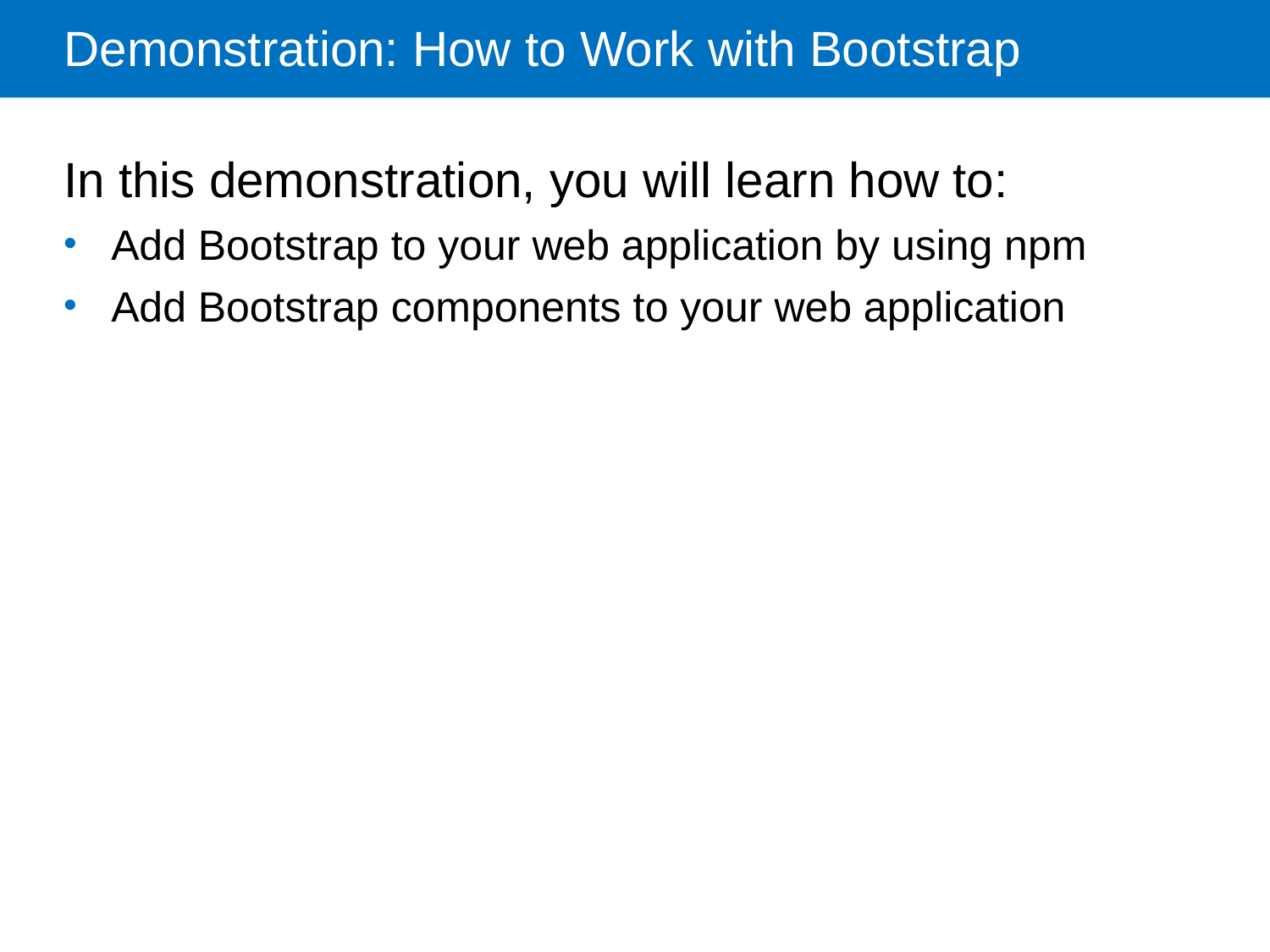

# Demonstration: How to Work with Bootstrap
In this demonstration, you will learn how to:
Add Bootstrap to your web application by using npm
Add Bootstrap components to your web application